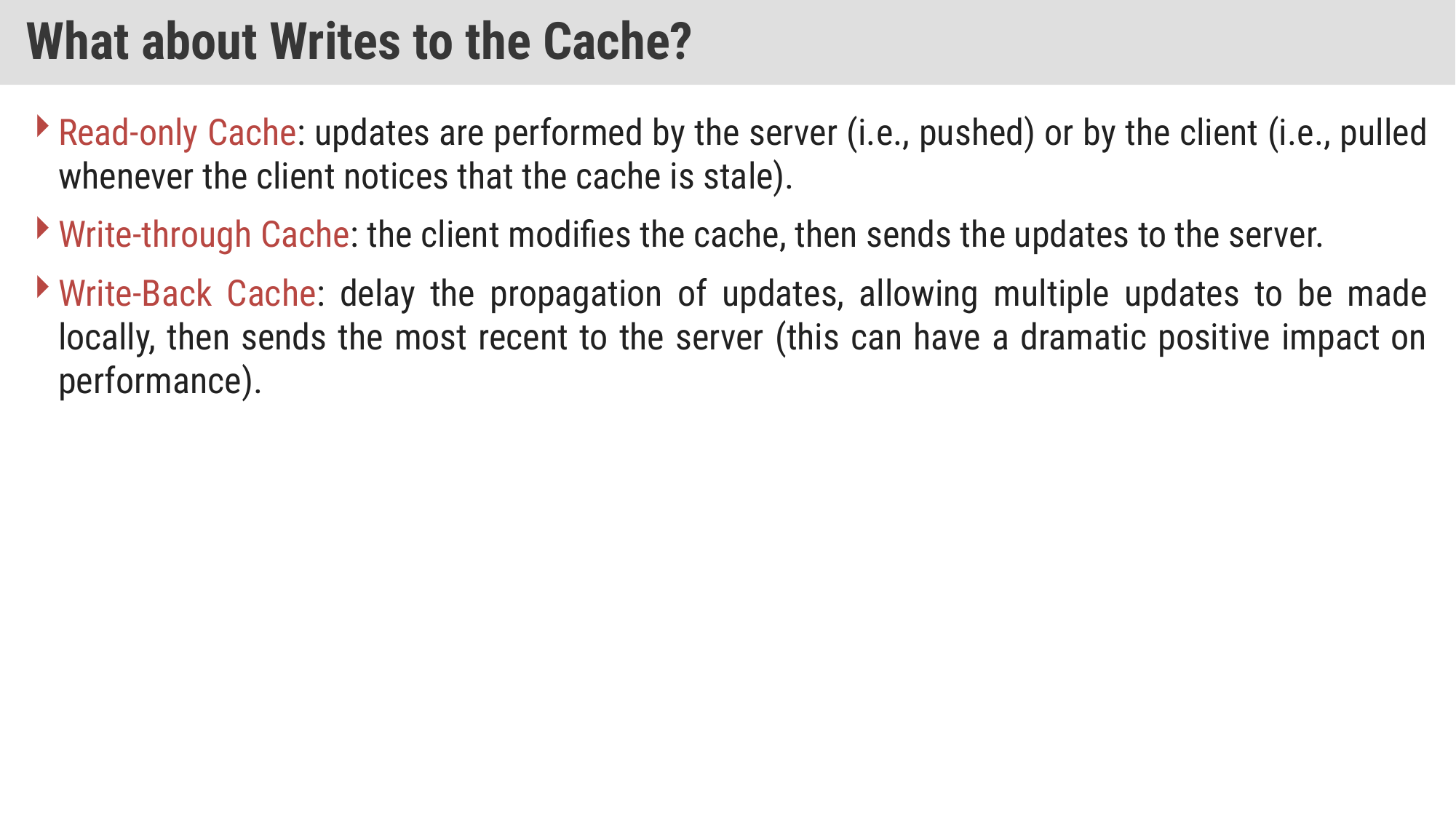

# What about Writes to the Cache?
Read-only Cache: updates are performed by the server (i.e., pushed) or by the client (i.e., pulled whenever the client notices that the cache is stale).
Write-through Cache: the client modifies the cache, then sends the updates to the server.
Write-Back Cache: delay the propagation of updates, allowing multiple updates to be made locally, then sends the most recent to the server (this can have a dramatic positive impact on performance).